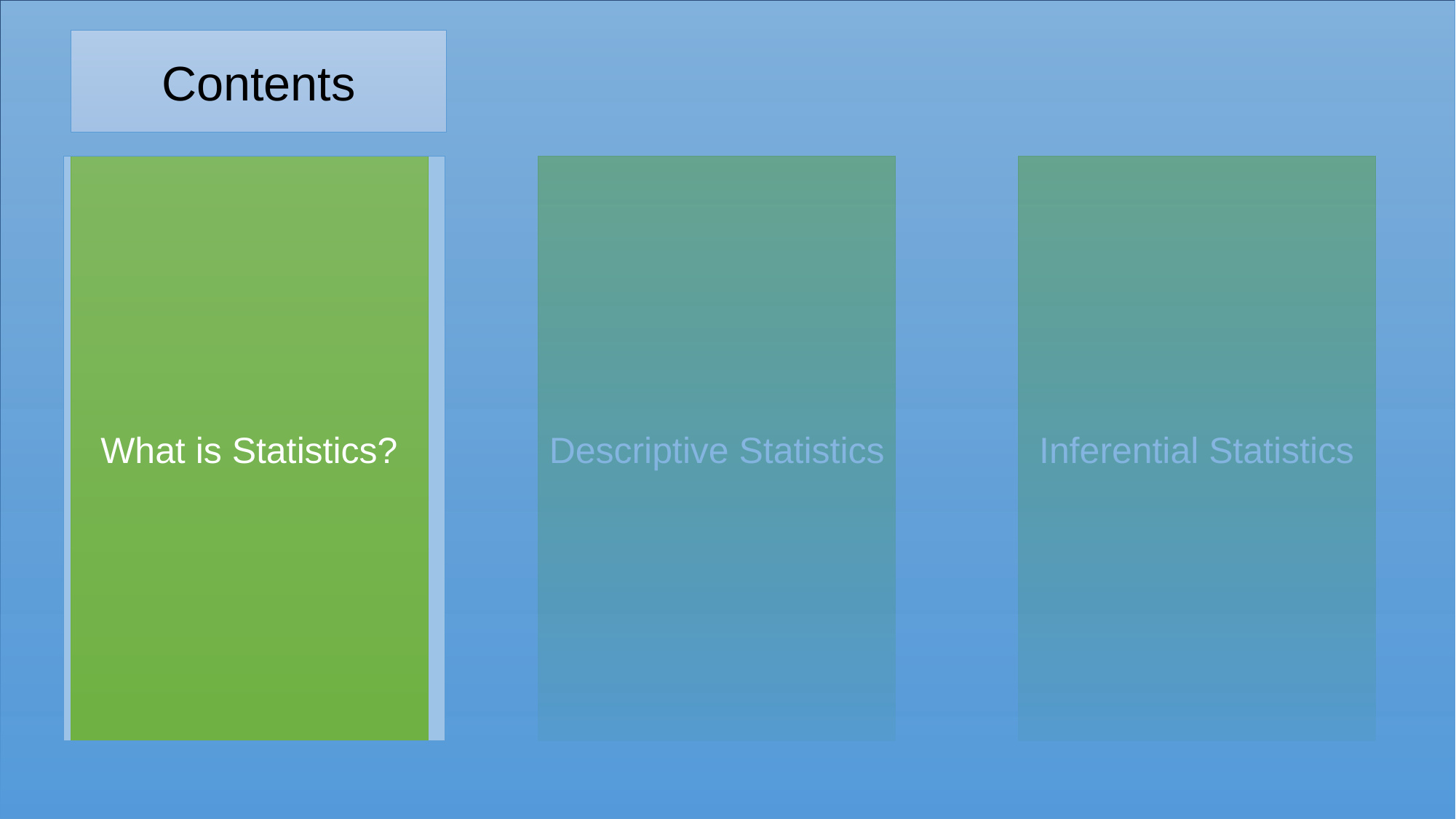

Contents
What is Statistics?
Descriptive Statistics
Inferential Statistics